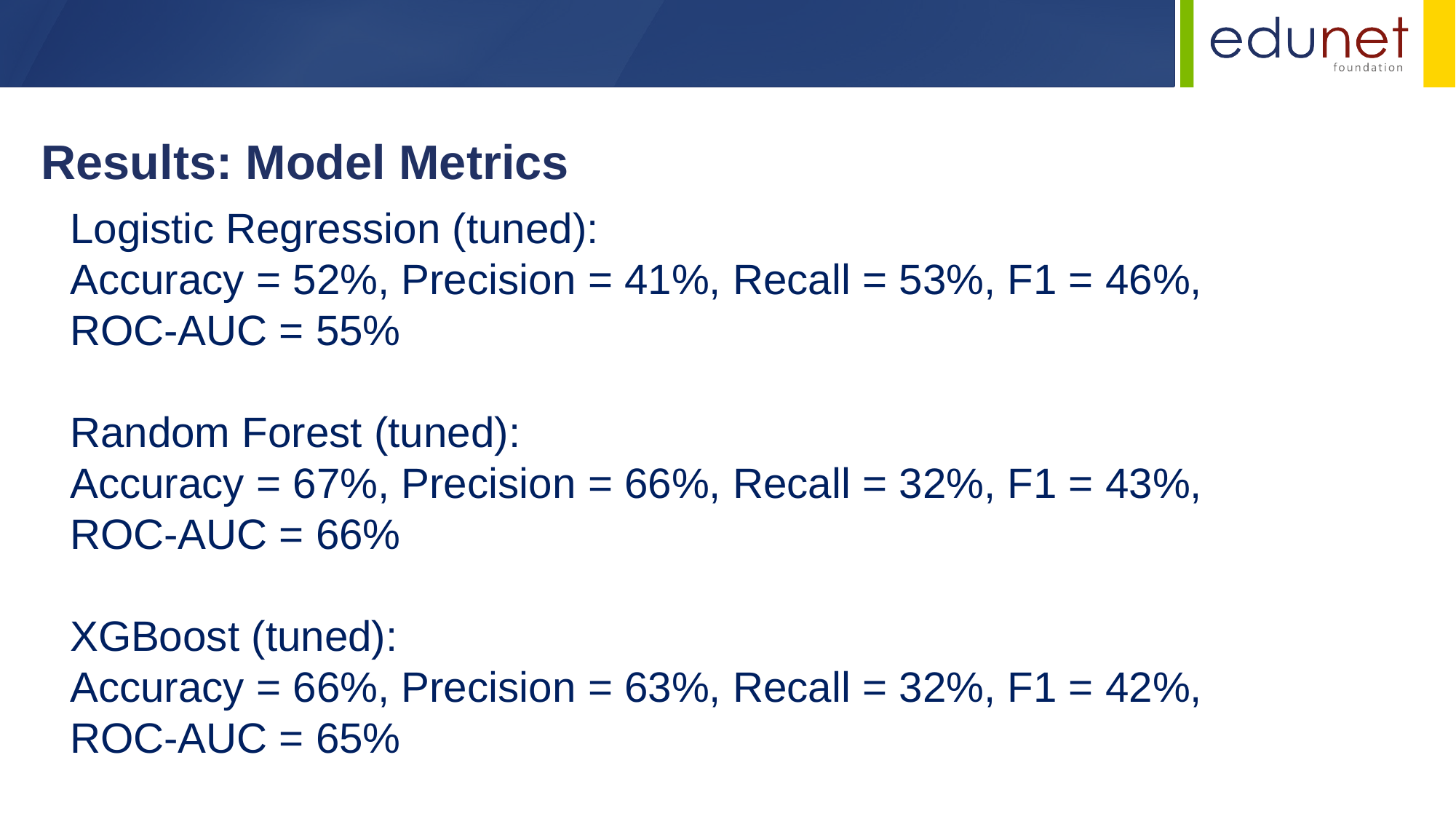

Results: Model Metrics
Logistic Regression (tuned):
Accuracy = 52%, Precision = 41%, Recall = 53%, F1 = 46%,
ROC-AUC = 55%

Random Forest (tuned):
Accuracy = 67%, Precision = 66%, Recall = 32%, F1 = 43%,
ROC-AUC = 66%

XGBoost (tuned):
Accuracy = 66%, Precision = 63%, Recall = 32%, F1 = 42%,
ROC-AUC = 65%